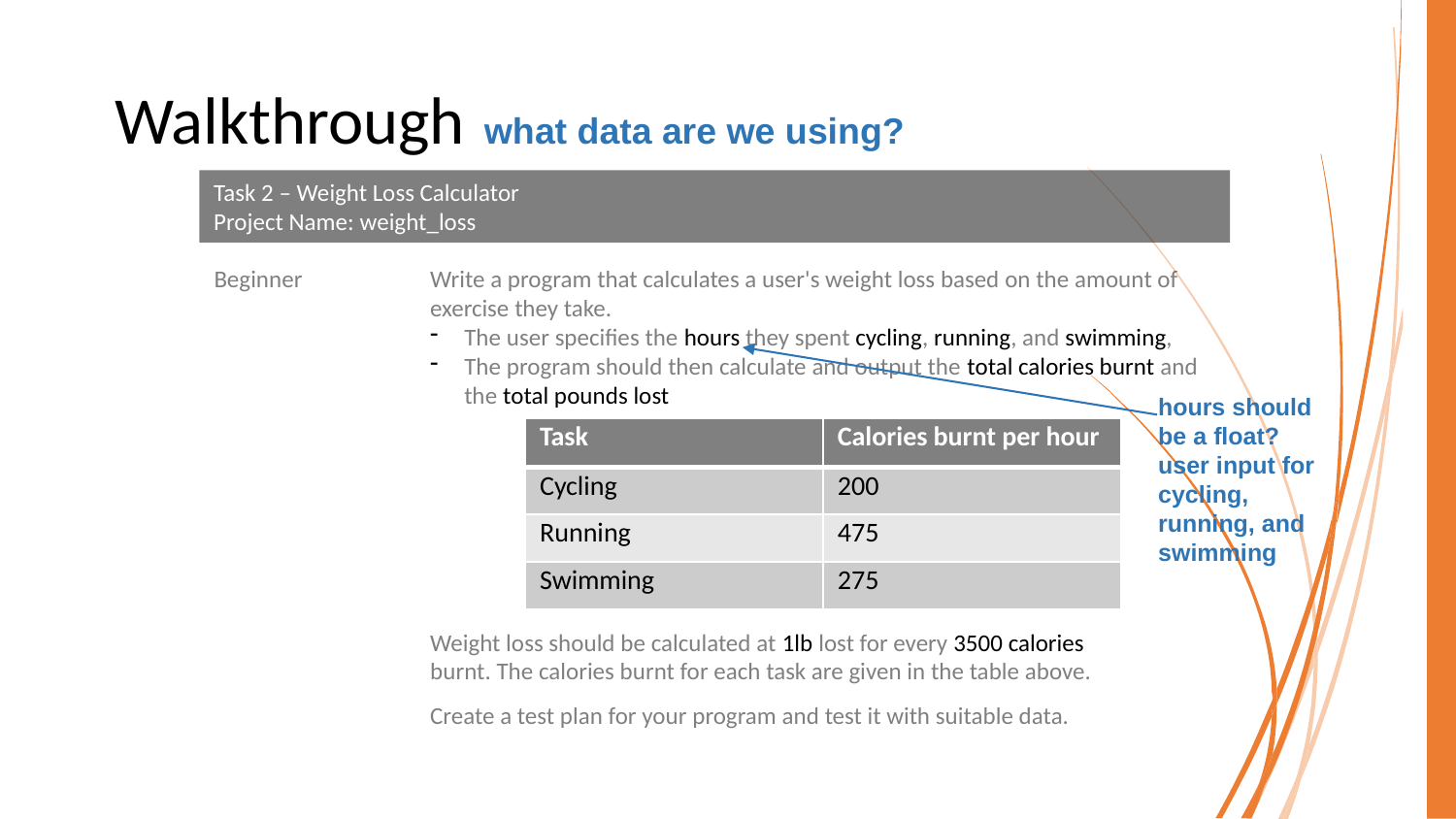

# Walkthrough
what data are we using?
Task 2 – Weight Loss Calculator
Project Name: weight_loss
Beginner
Write a program that calculates a user's weight loss based on the amount of exercise they take.
The user specifies the hours they spent cycling, running, and swimming,
The program should then calculate and output the total calories burnt and the total pounds lost
hours should be a float? user input for cycling, running, and swimming

| Task | Calories burnt per hour |
| --- | --- |
| Cycling | 200 |
| Running | 475 |
| Swimming | 275 |
Weight loss should be calculated at 1lb lost for every 3500 calories burnt. The calories burnt for each task are given in the table above.
Create a test plan for your program and test it with suitable data.